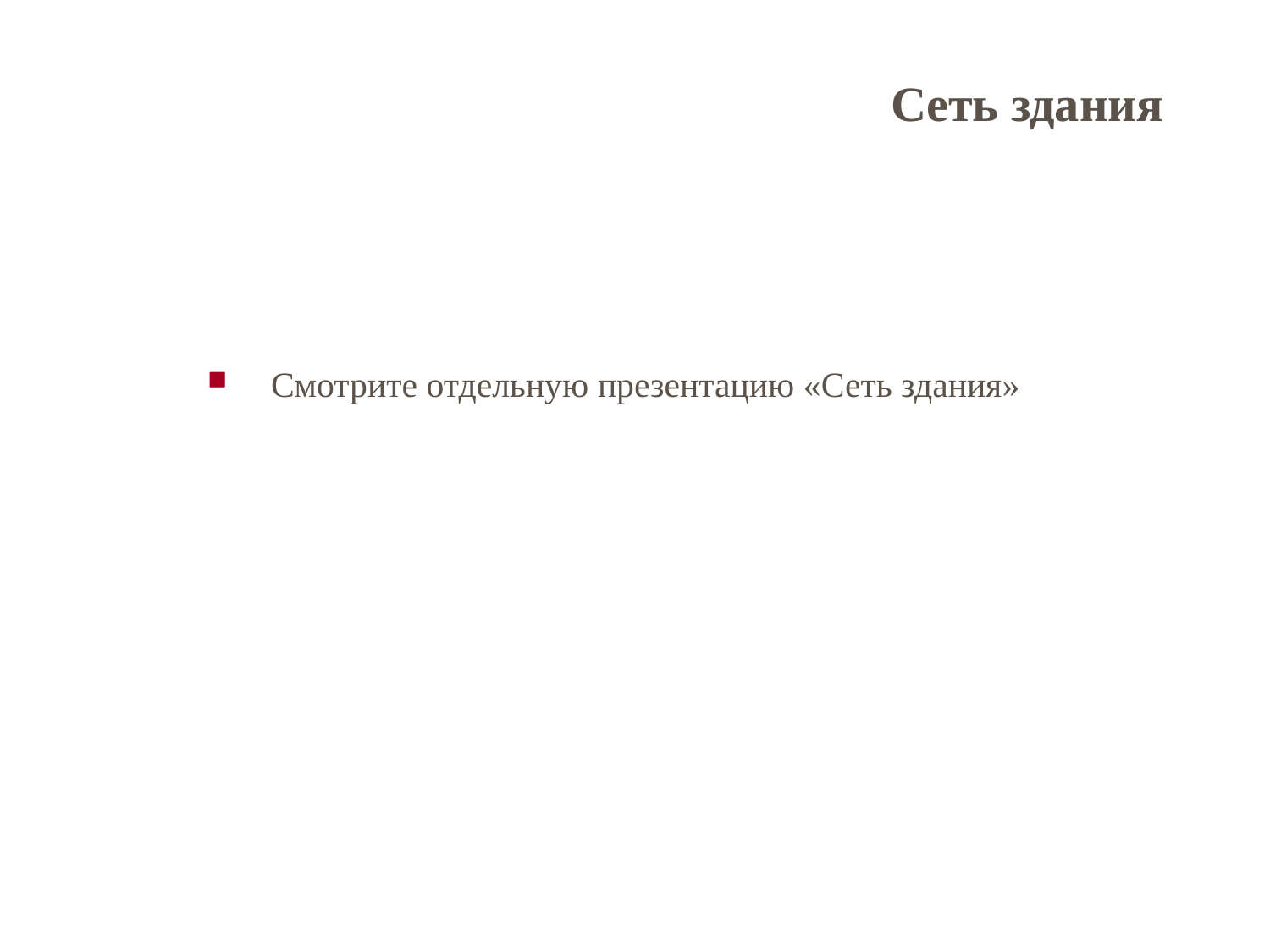

Сеть здания
Смотрите отдельную презентацию «Сеть здания»